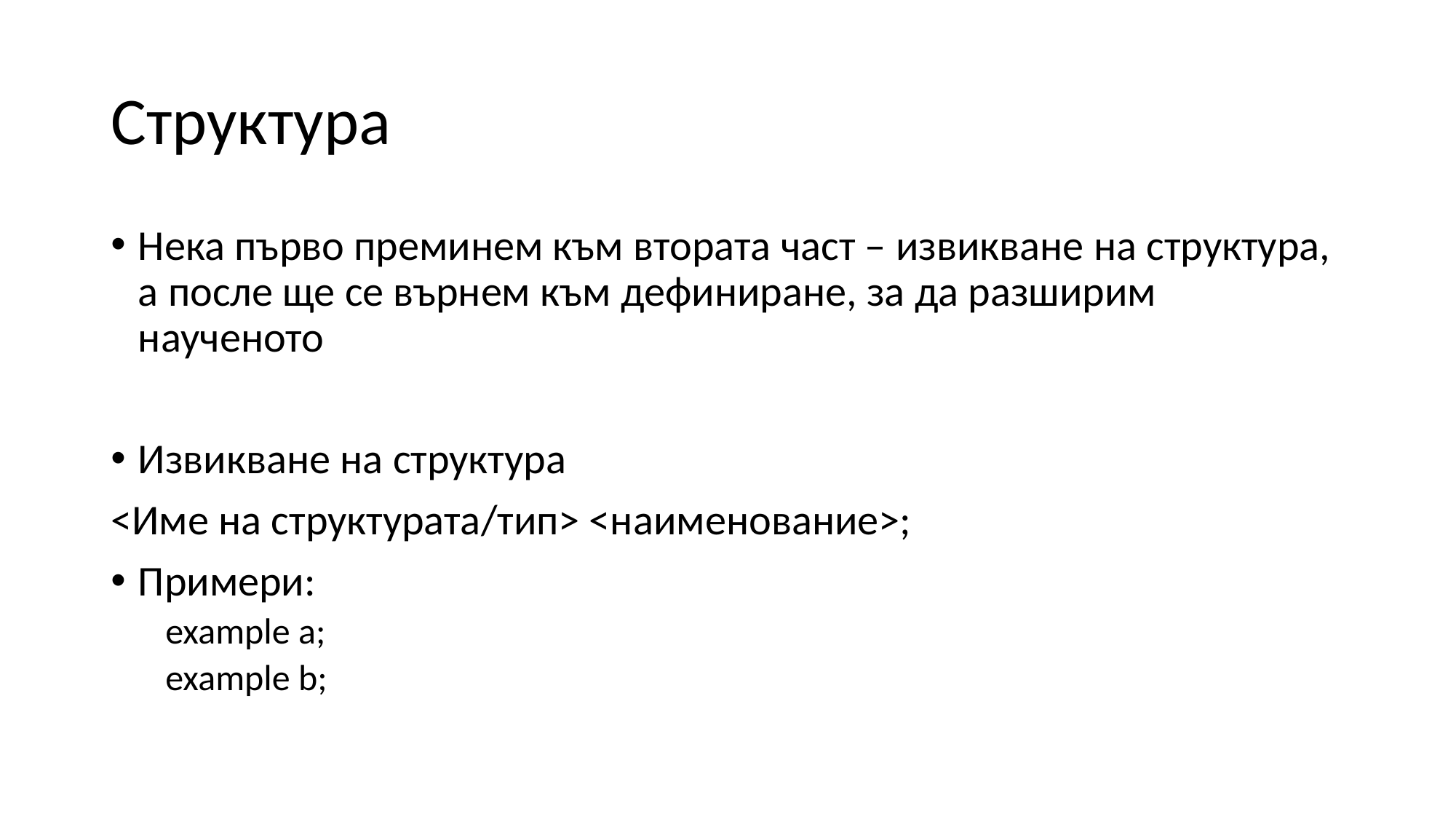

# Структура
Нека първо преминем към втората част – извикване на структура, а после ще се върнем към дефиниране, за да разширим наученото

Извикване на структура
<Име на структурата/тип> <наименование>;
Примери:
example a;
example b;